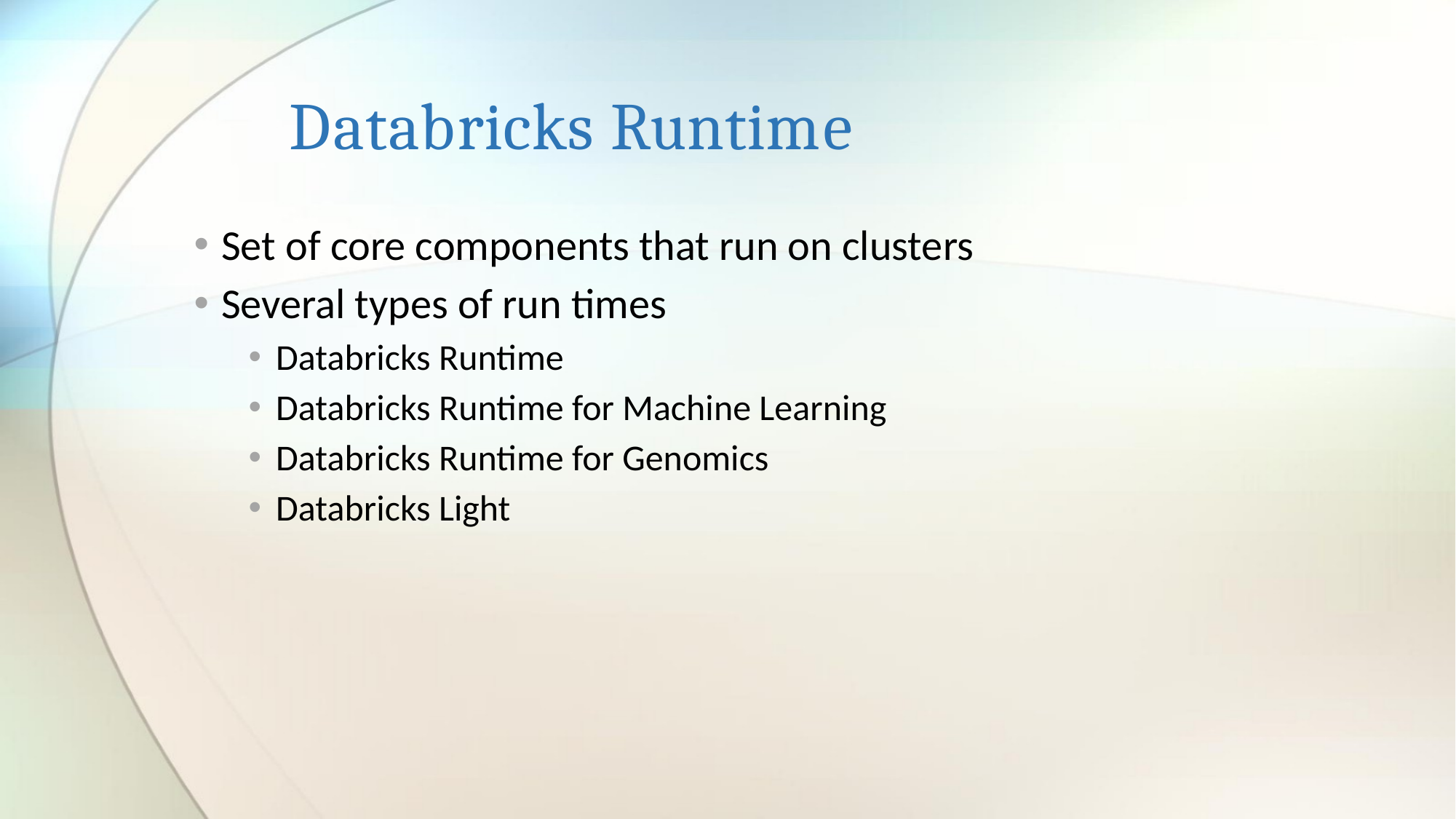

# Databricks Runtime
Set of core components that run on clusters
Several types of run times
Databricks Runtime
Databricks Runtime for Machine Learning
Databricks Runtime for Genomics
Databricks Light